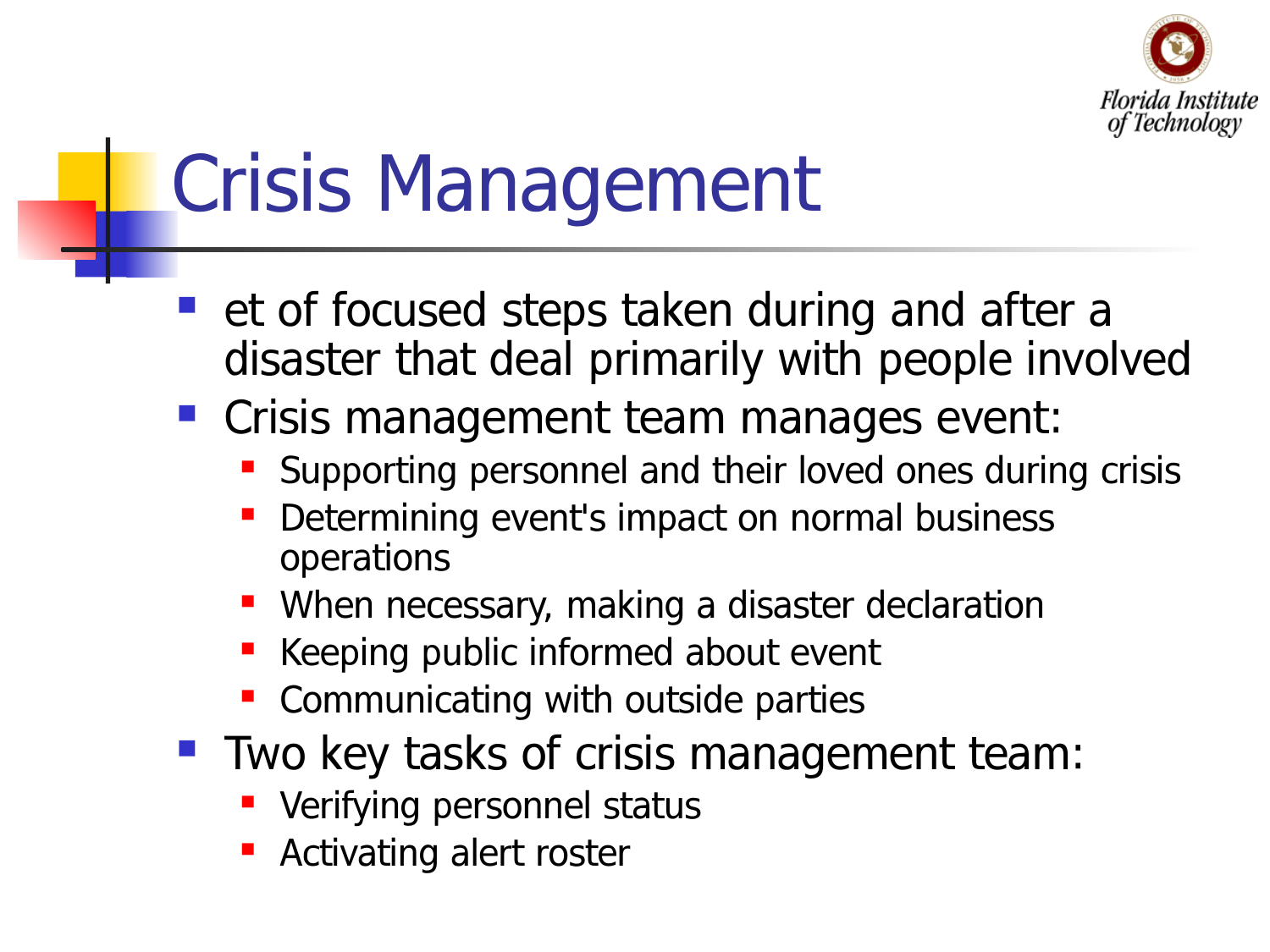

# Crisis Management
et of focused steps taken during and after a disaster that deal primarily with people involved
Crisis management team manages event:
Supporting personnel and their loved ones during crisis
Determining event's impact on normal business operations
When necessary, making a disaster declaration
Keeping public informed about event
Communicating with outside parties
Two key tasks of crisis management team:
Verifying personnel status
Activating alert roster